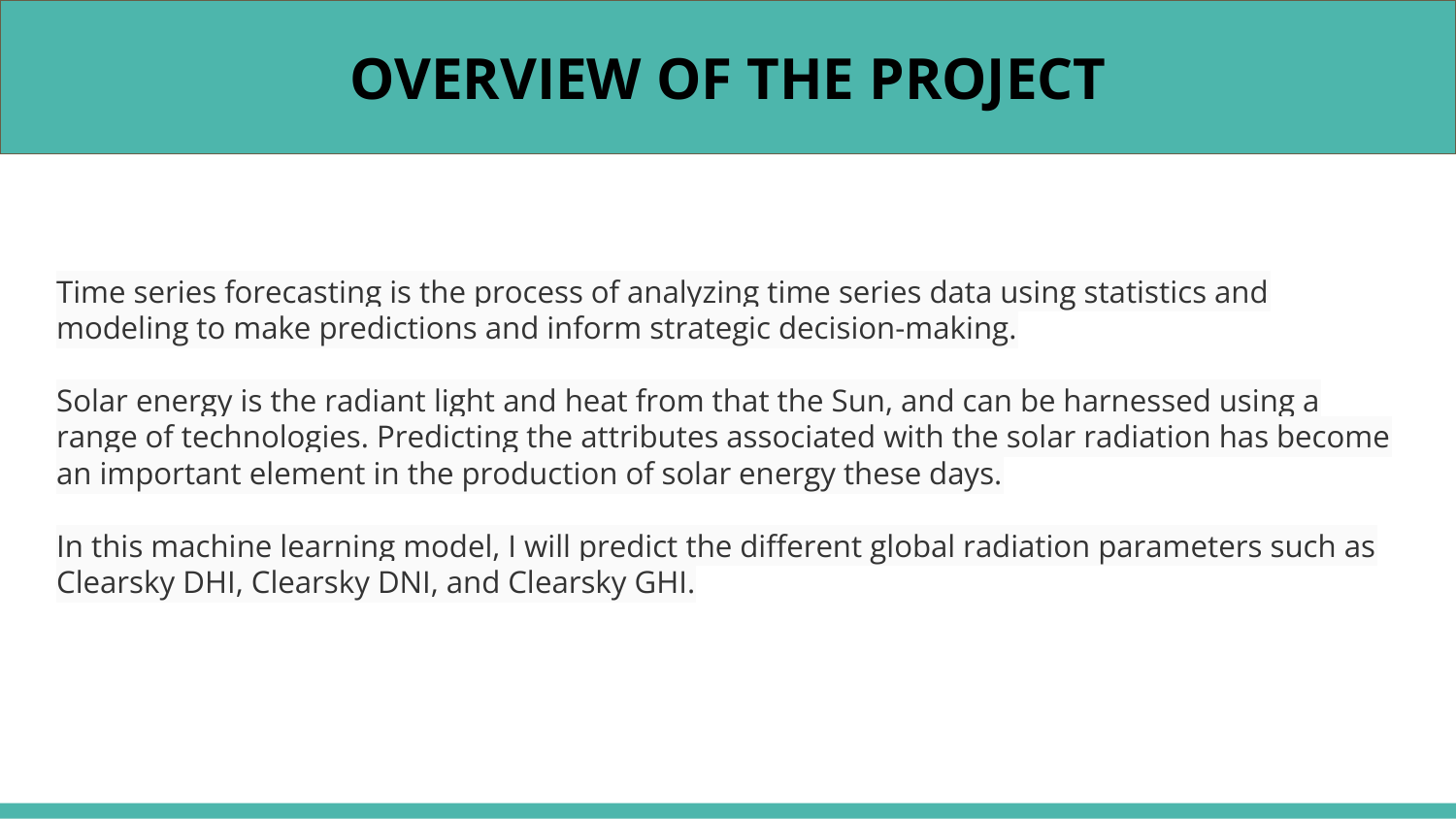

OVERVIEW OF THE PROJECT
Time series forecasting is the process of analyzing time series data using statistics and modeling to make predictions and inform strategic decision-making.

Solar energy is the radiant light and heat from that the Sun, and can be harnessed using a range of technologies. Predicting the attributes associated with the solar radiation has become an important element in the production of solar energy these days.

In this machine learning model, I will predict the different global radiation parameters such as Clearsky DHI, Clearsky DNI, and Clearsky GHI.